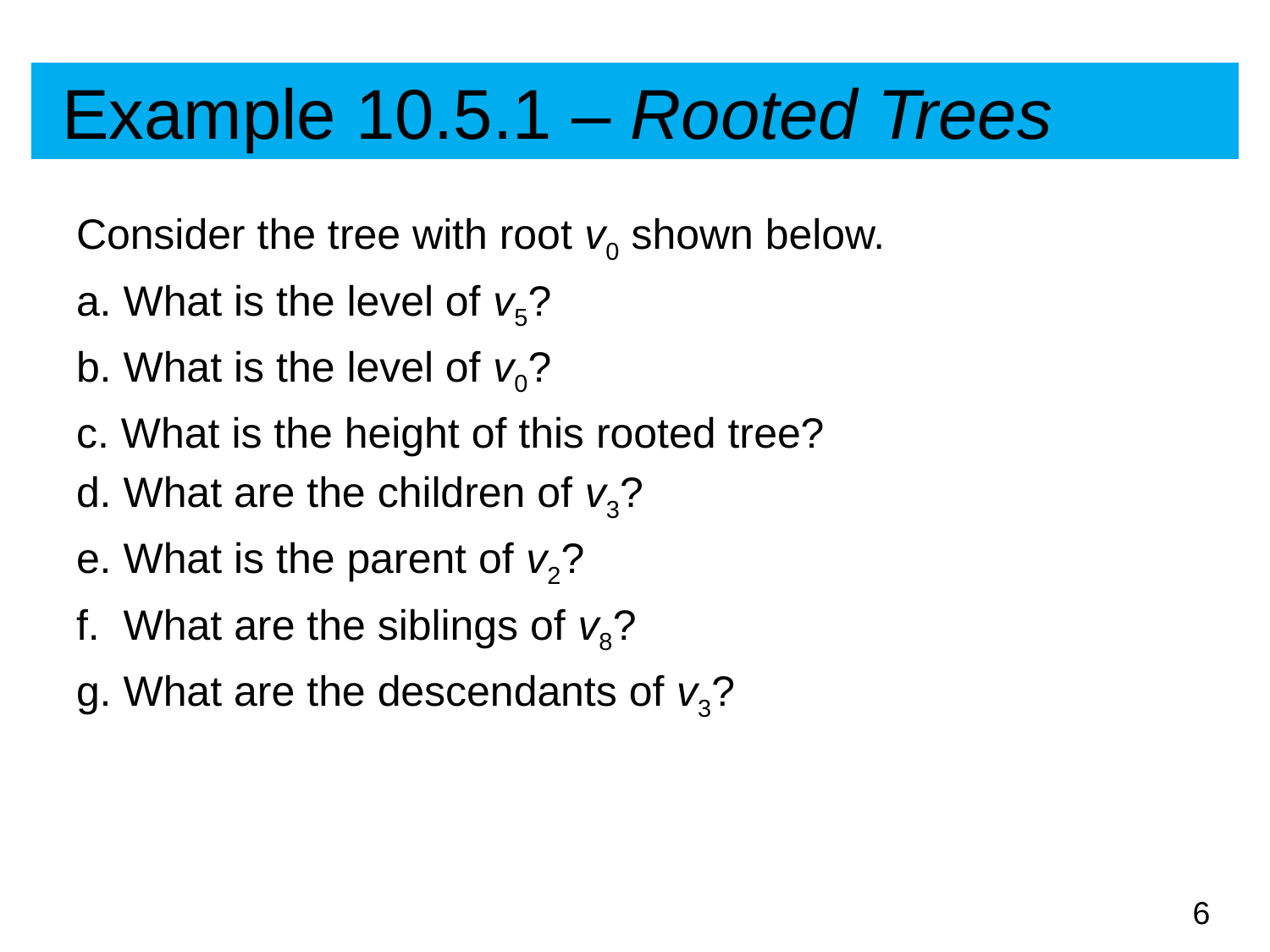

# Example 10.5.1 – Rooted Trees
Consider the tree with root v0 shown below.
a. What is the level of v5?
b. What is the level of v0?
c. What is the height of this rooted tree?
d. What are the children of v3?
e. What is the parent of v2?
f.  What are the siblings of v8?
g. What are the descendants of v3?